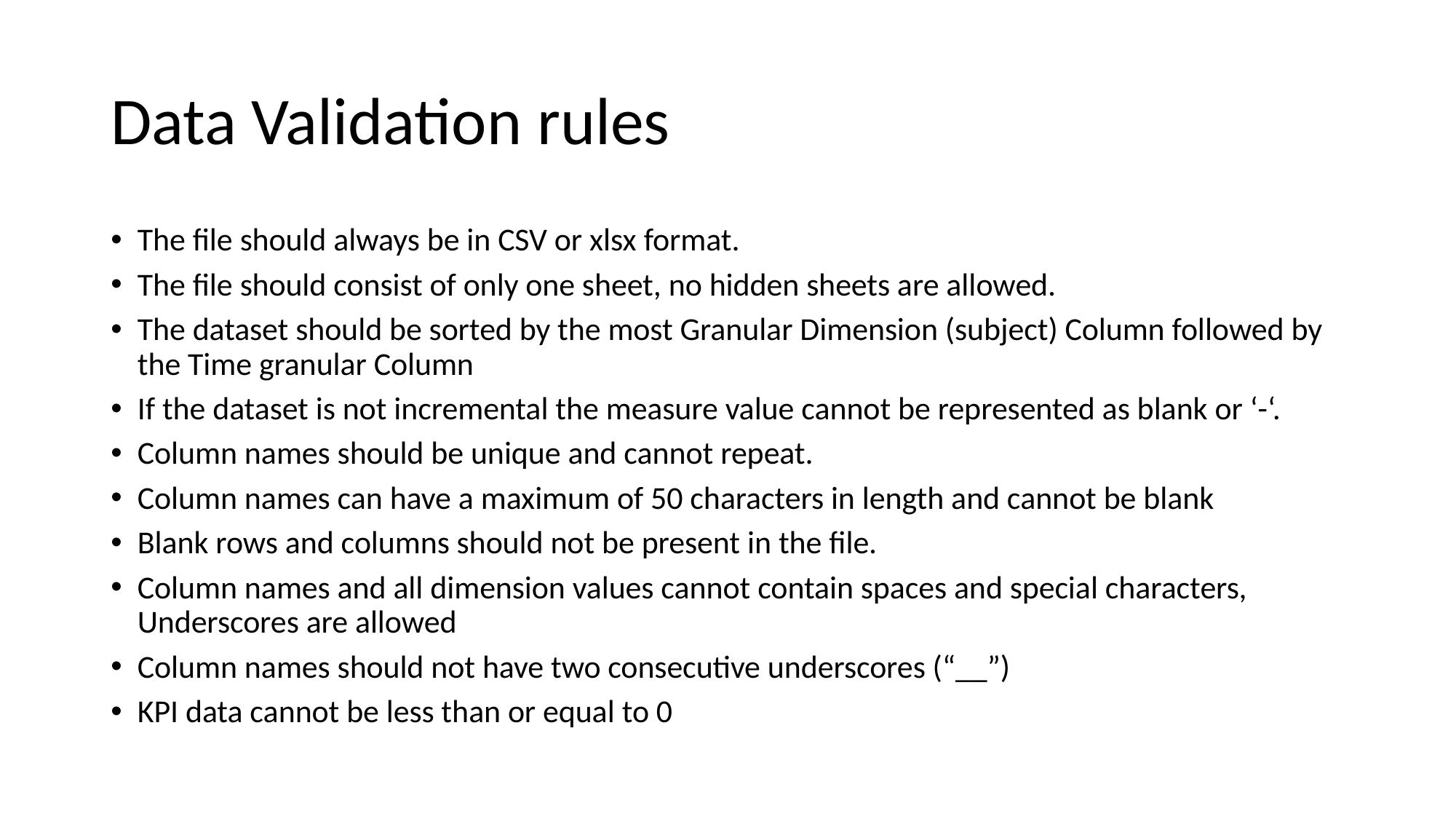

# Data Validation rules
The file should always be in CSV or xlsx format.
The file should consist of only one sheet, no hidden sheets are allowed.
The dataset should be sorted by the most Granular Dimension (subject) Column followed by the Time granular Column
If the dataset is not incremental the measure value cannot be represented as blank or ‘-‘.
Column names should be unique and cannot repeat.
Column names can have a maximum of 50 characters in length and cannot be blank
Blank rows and columns should not be present in the file.
Column names and all dimension values cannot contain spaces and special characters, Underscores are allowed
Column names should not have two consecutive underscores (“__”)
KPI data cannot be less than or equal to 0